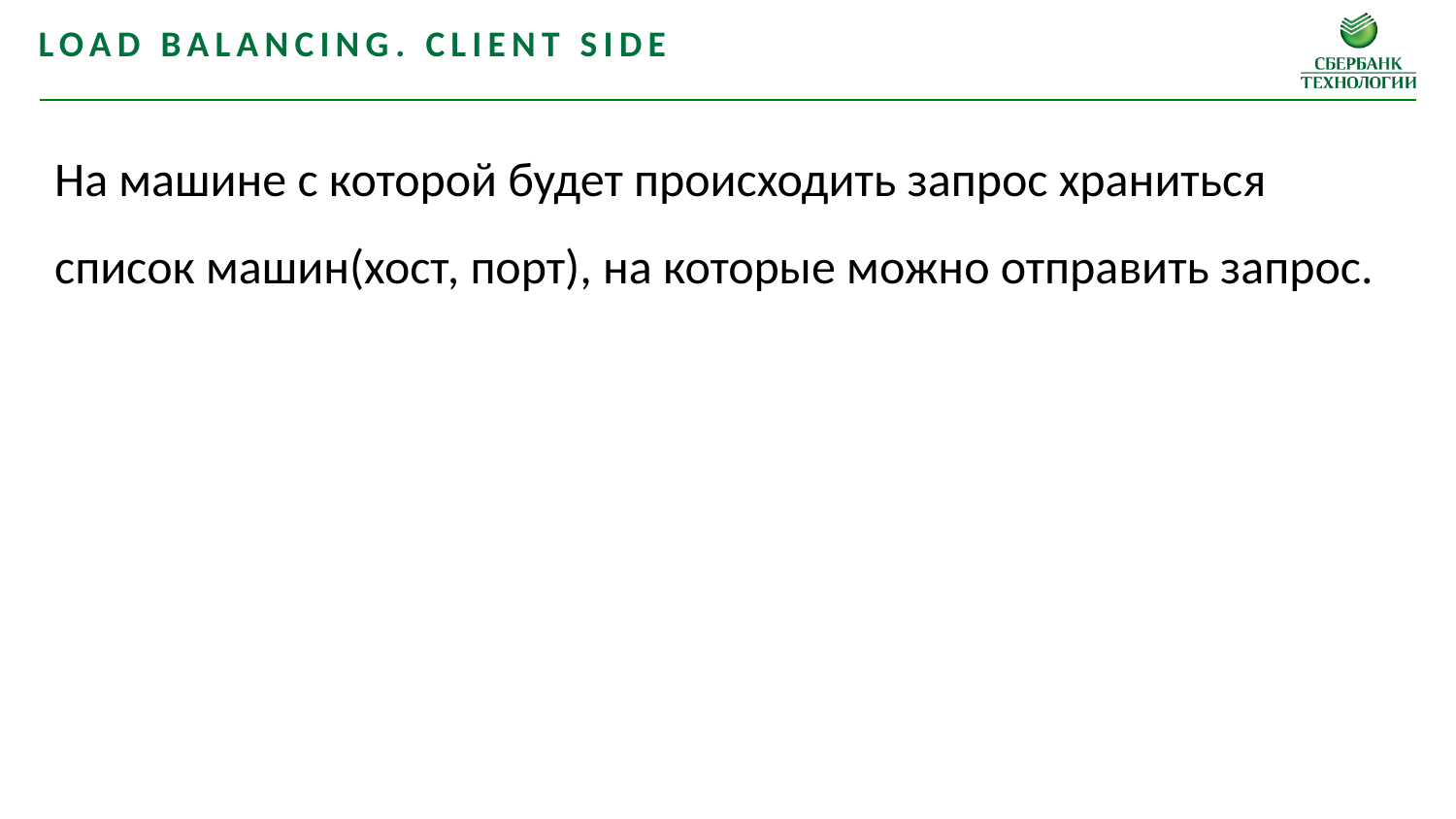

Load balancing. Client Side
На машине с которой будет происходить запрос храниться список машин(хост, порт), на которые можно отправить запрос.